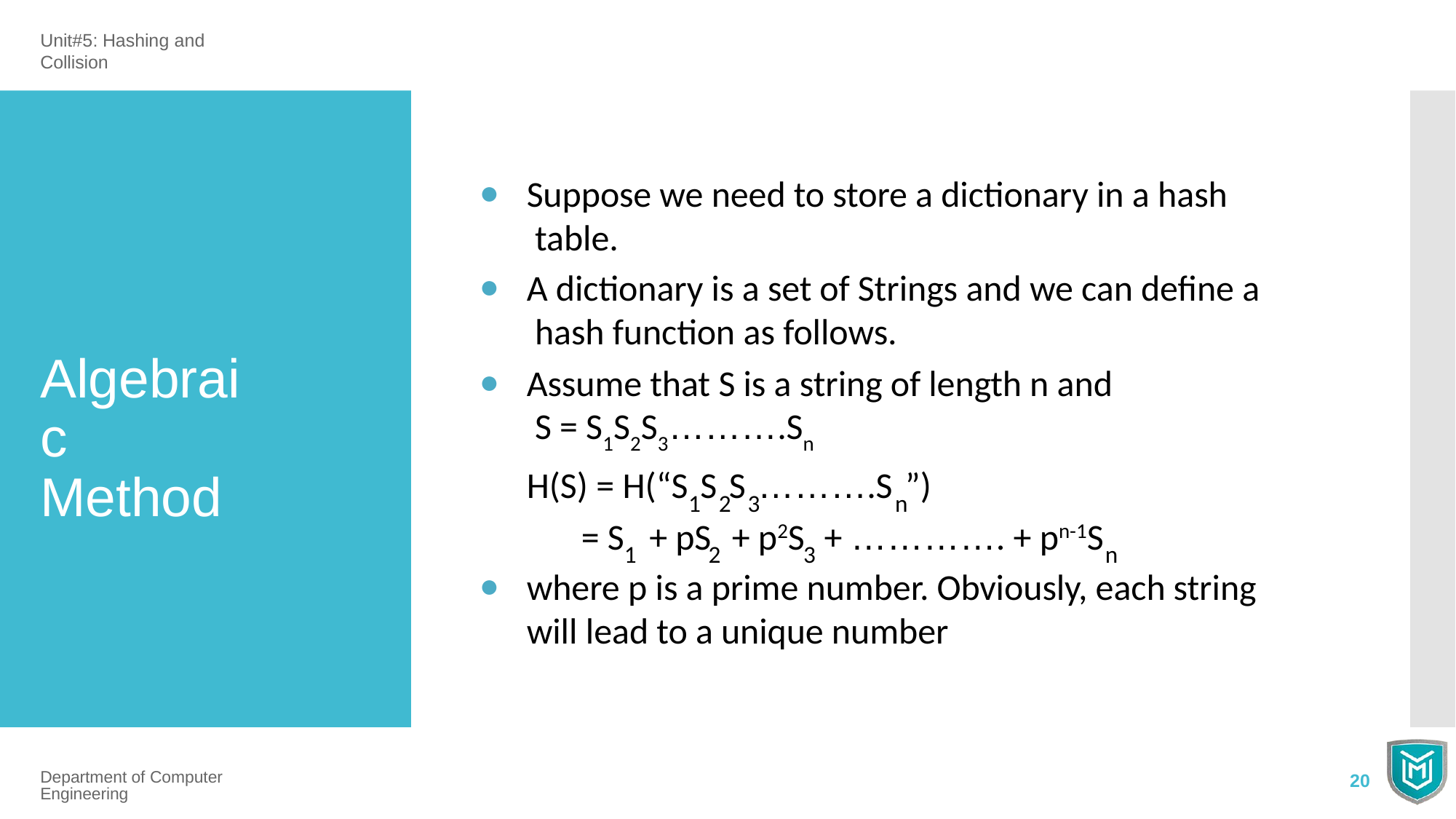

Unit#5: Hashing and Collision
Suppose we need to store a dictionary in a hash  table.
A dictionary is a set of Strings and we can define a  hash function as follows.
Assume that S is a string of length n and  S = S1S2S3……….Sn
Algebraic  Method
H(S) = H(“S S S ……….S ”)
1	2	3	n
= S	+ pS	+ p2S	+ …………. + pn-1S
1	2	3	n
where p is a prime number. Obviously, each string  will lead to a unique number
Department of Computer Engineering
20